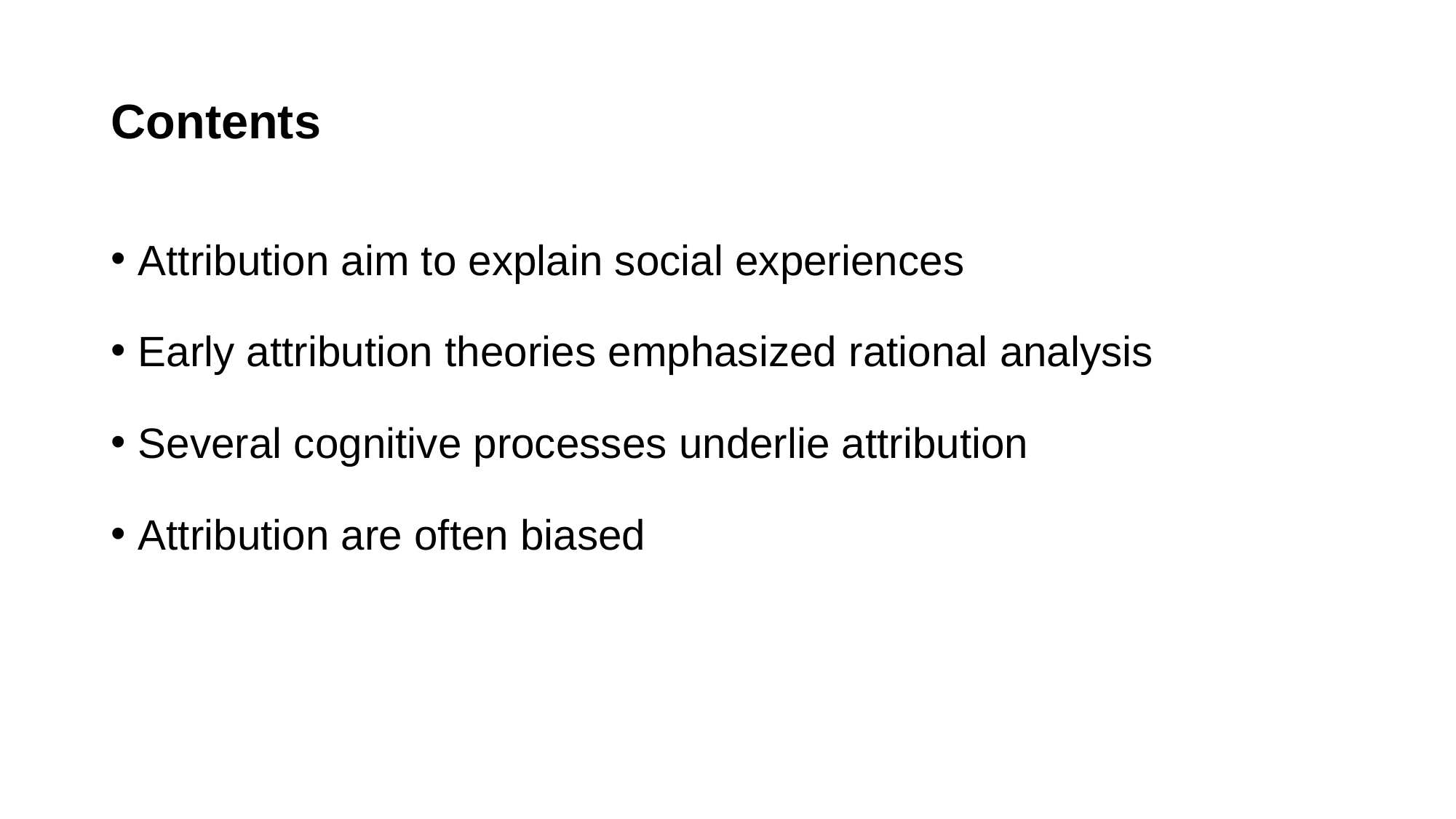

# Contents
Attribution aim to explain social experiences
Early attribution theories emphasized rational analysis
Several cognitive processes underlie attribution
Attribution are often biased